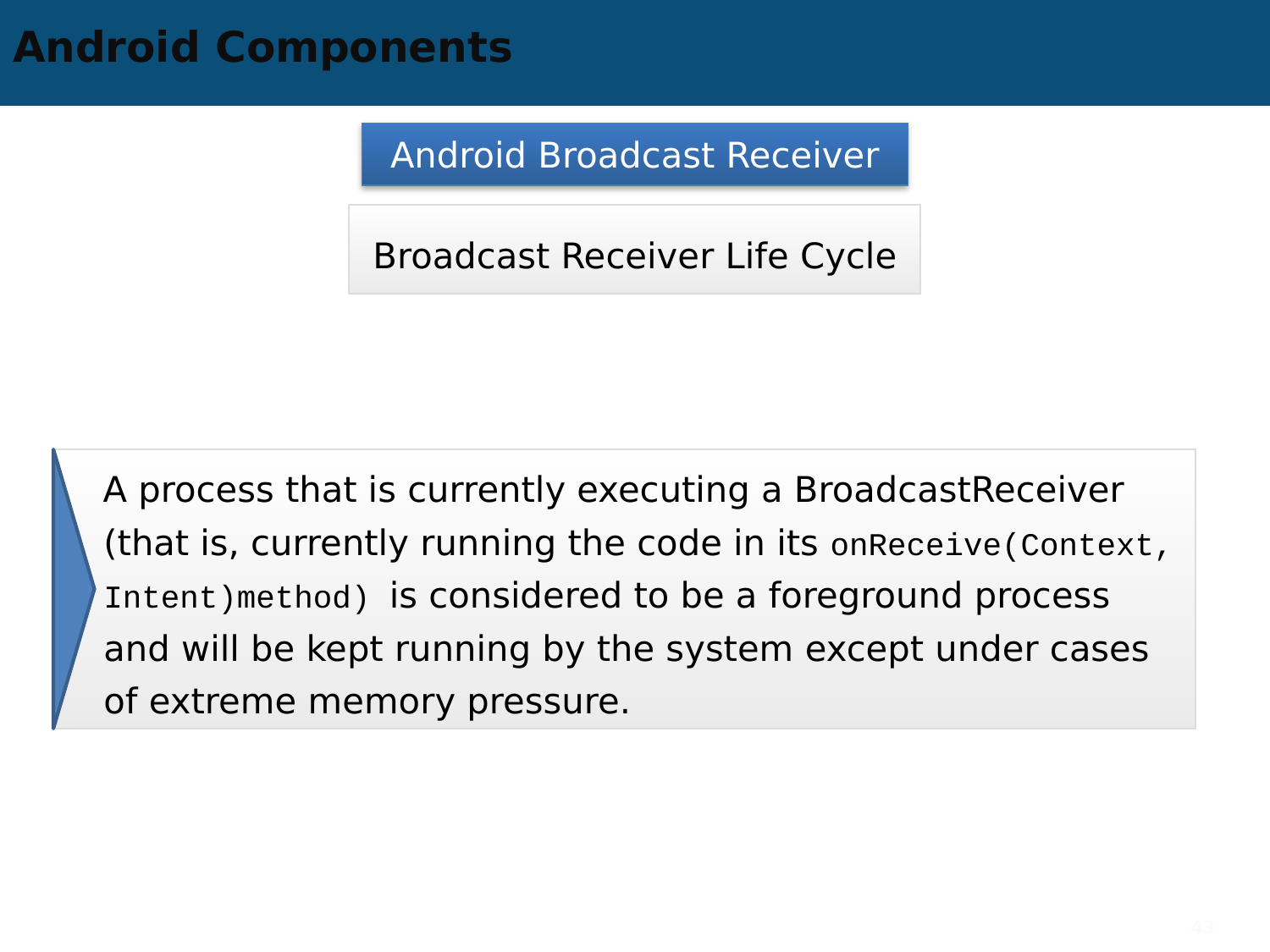

# Android Components
Android Broadcast Receiver
Broadcast Receiver Life Cycle
A process that is currently executing a BroadcastReceiver (that is, currently running the code in its onReceive(Context, Intent)method) is considered to be a foreground process and will be kept running by the system except under cases of extreme memory pressure.